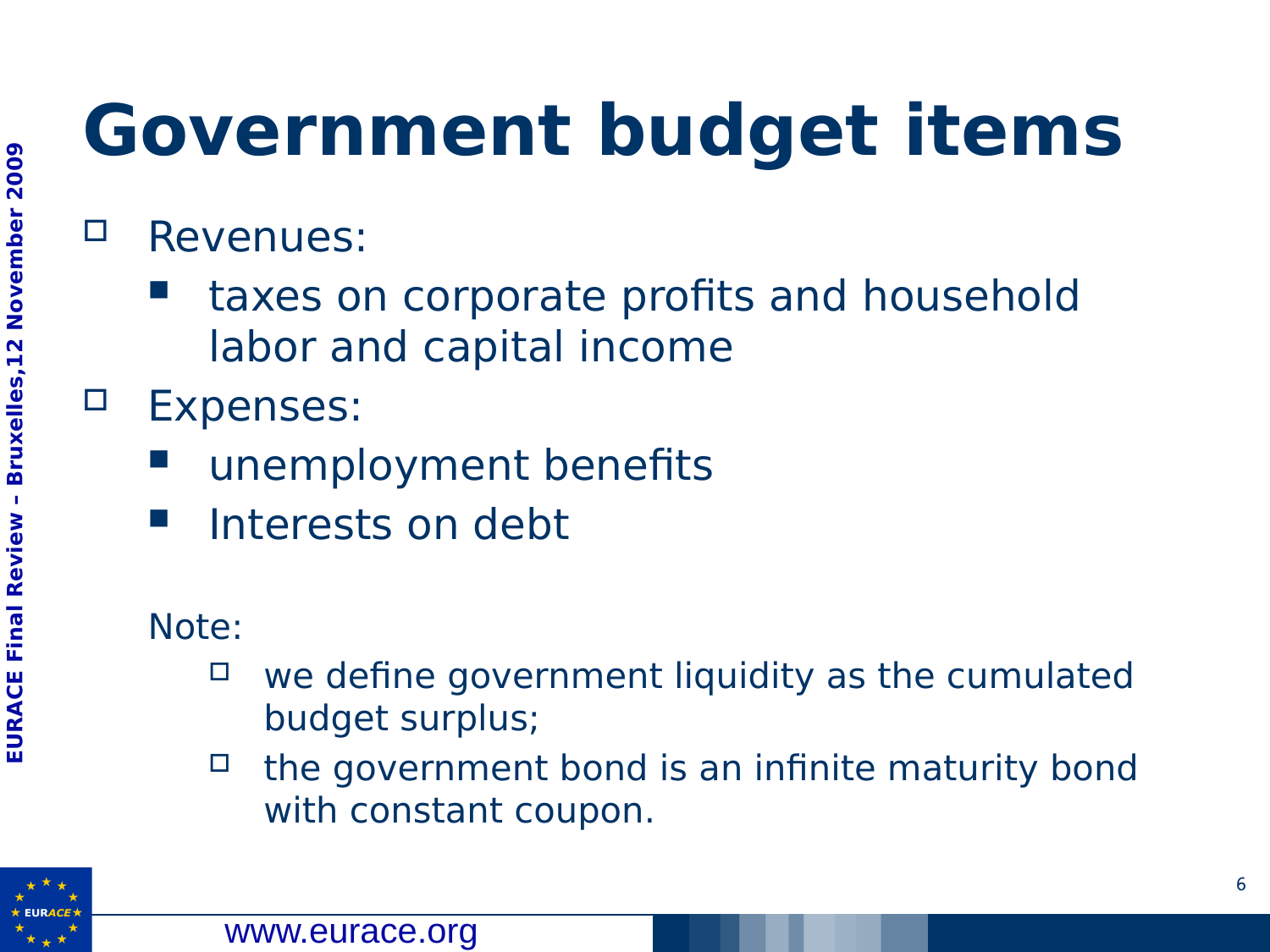

# Government budget items
Revenues:
taxes on corporate profits and household labor and capital income
Expenses:
unemployment benefits
Interests on debt

Note:
we define government liquidity as the cumulated budget surplus;
the government bond is an infinite maturity bond with constant coupon.

6